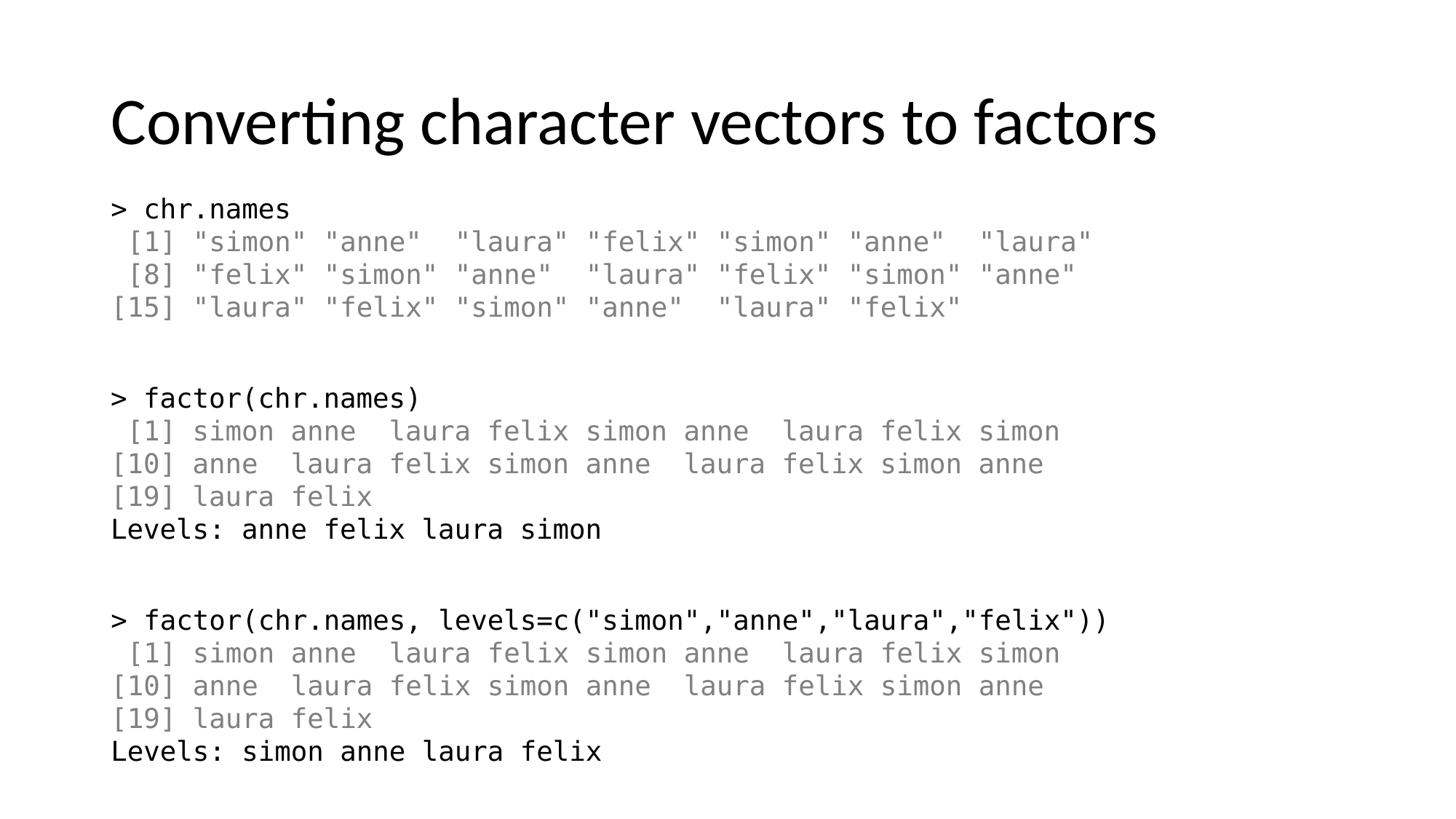

# Converting character vectors to factors
> chr.names
 [1] "simon" "anne"  "laura" "felix" "simon" "anne"  "laura"
 [8] "felix" "simon" "anne"  "laura" "felix" "simon" "anne"
[15] "laura" "felix" "simon" "anne"  "laura" "felix"
> factor(chr.names)
 [1] simon anne  laura felix simon anne  laura felix simon
[10] anne  laura felix simon anne  laura felix simon anne
[19] laura felix
Levels: anne felix laura simon
> factor(chr.names, levels=c("simon","anne","laura","felix"))
 [1] simon anne  laura felix simon anne  laura felix simon
[10] anne  laura felix simon anne  laura felix simon anne
[19] laura felix
Levels: simon anne laura felix